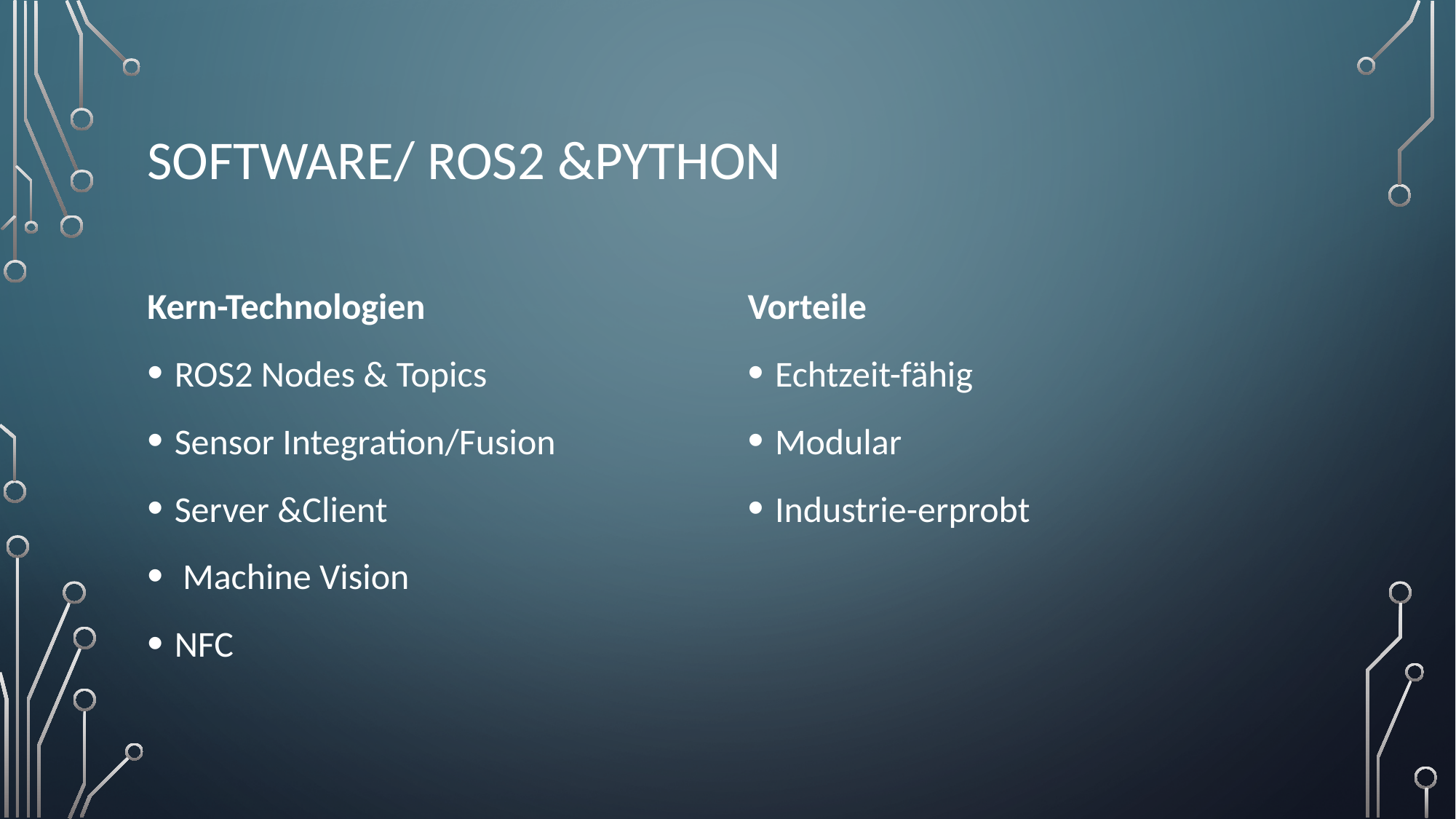

# Software/ ROS2 &Python
Kern-Technologien
ROS2 Nodes & Topics
Sensor Integration/Fusion
Server &Client
 Machine Vision
NFC

Vorteile
Echtzeit-fähig
Modular
Industrie-erprobt